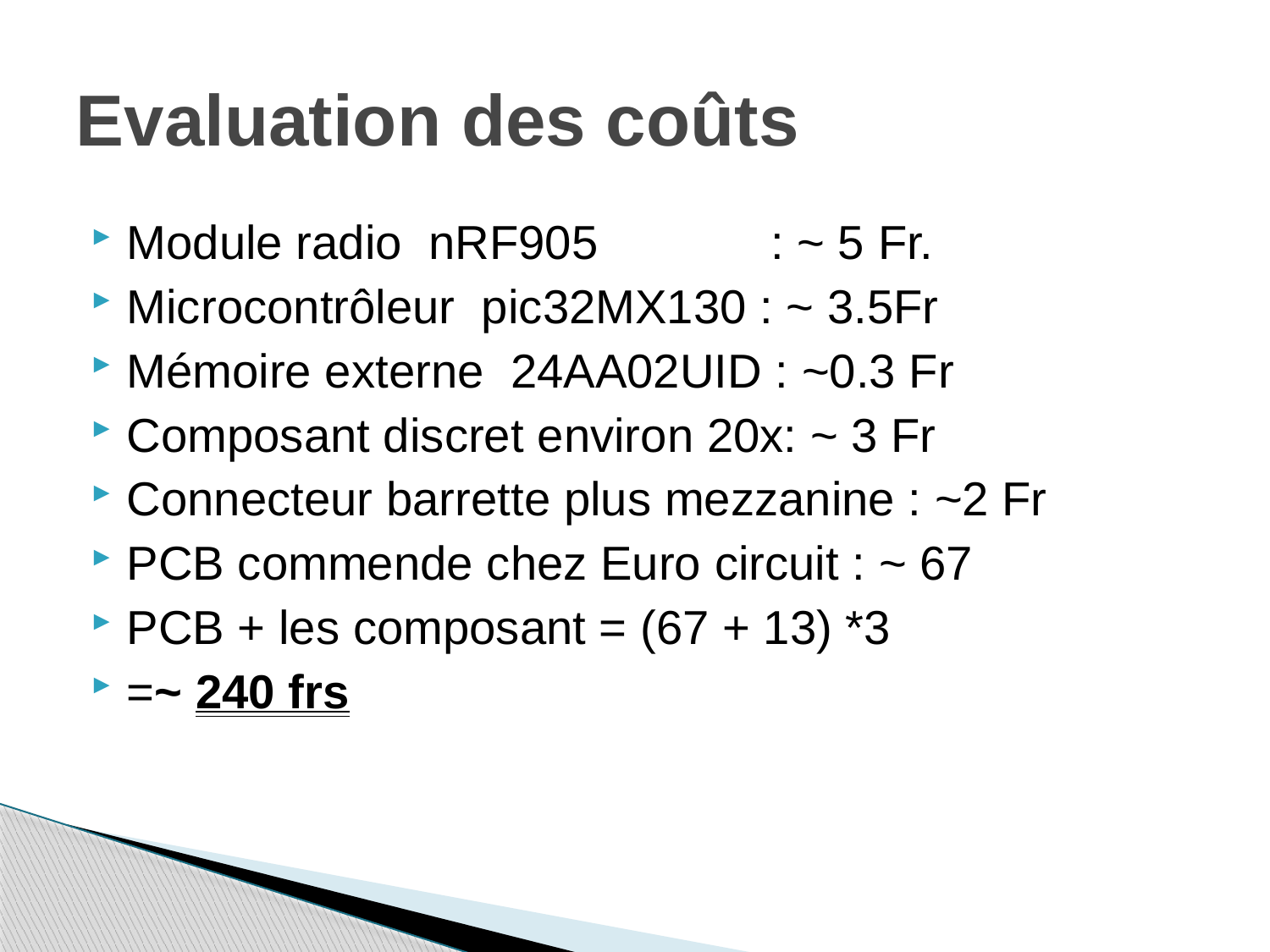

# Evaluation des coûts
Module radio  nRF905             : ~ 5 Fr.
Microcontrôleur  pic32MX130 : ~ 3.5Fr
Mémoire externe  24AA02UID : ~0.3 Fr
Composant discret environ 20x: ~ 3 Fr
Connecteur barrette plus mezzanine : ~2 Fr
PCB commende chez Euro circuit : ~ 67
PCB + les composant = (67 + 13) *3
=~ 240 frs